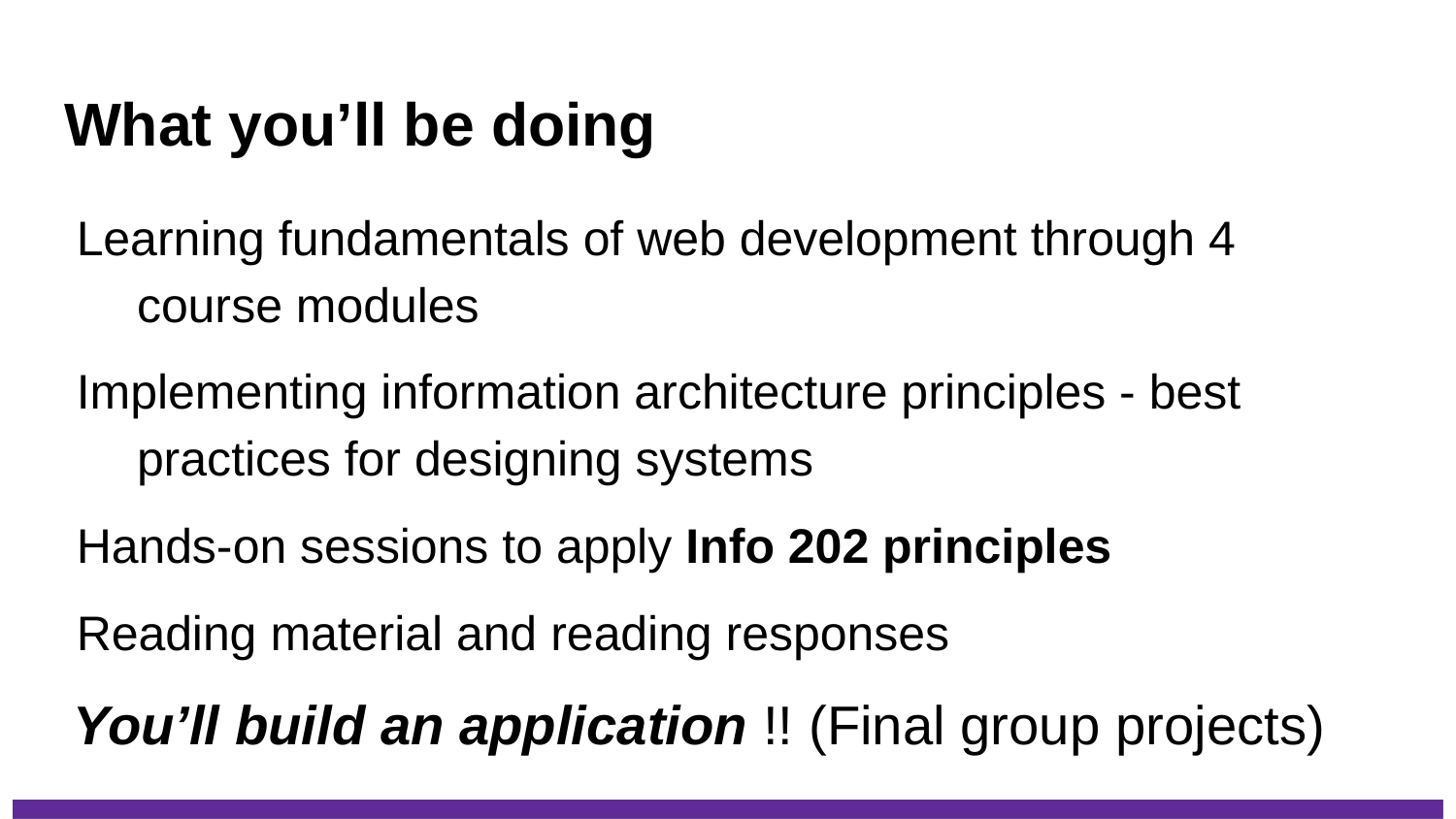

# What you’ll be doing
Learning fundamentals of web development through 4 course modules
Implementing information architecture principles - best practices for designing systems
Hands-on sessions to apply Info 202 principles
Reading material and reading responses
You’ll build an application !! (Final group projects)